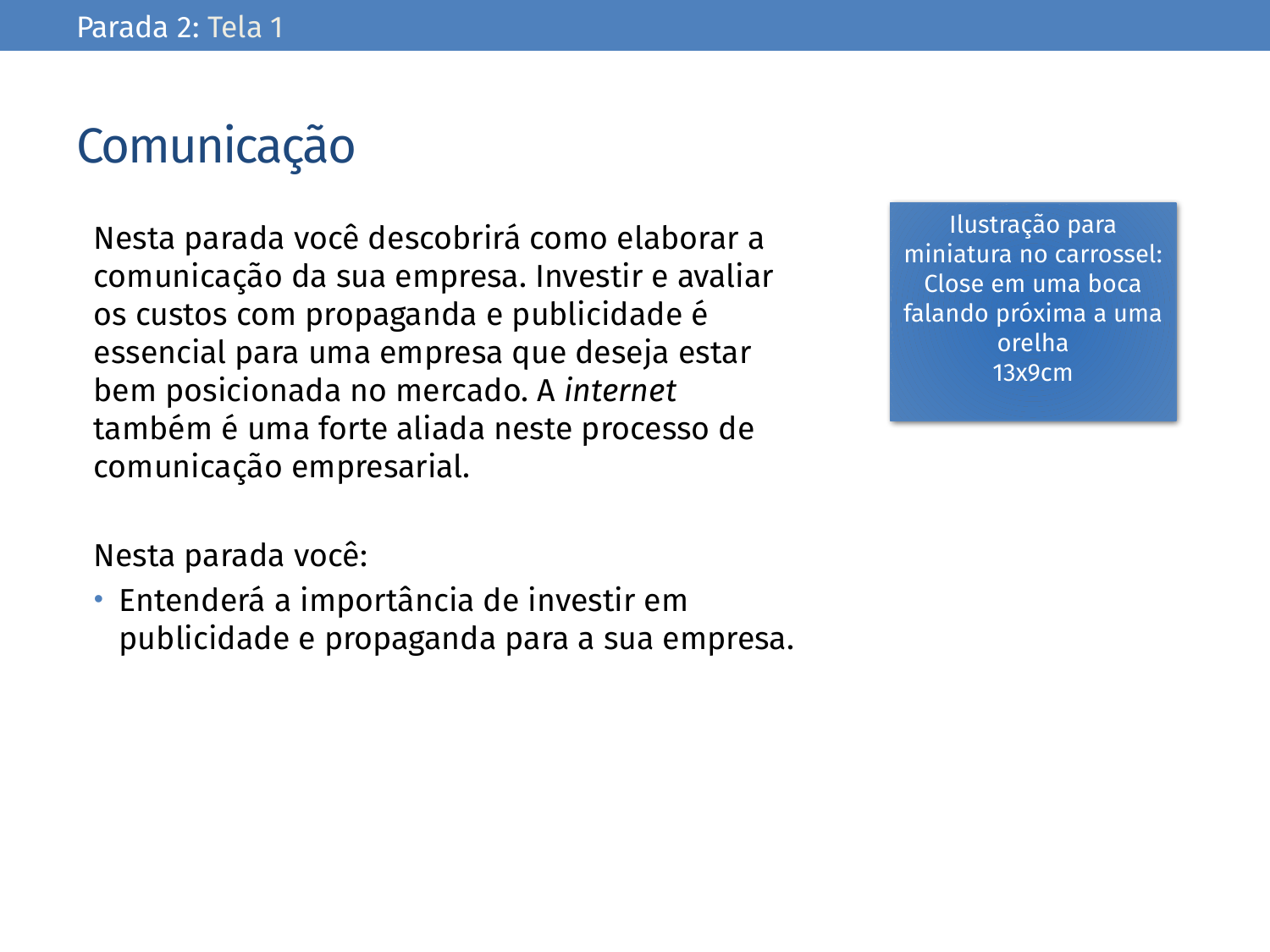

Parada 2: Tela 1
# Comunicação
Ilustração para miniatura no carrossel:
Close em uma boca falando próxima a uma orelha
13x9cm

Nesta parada você descobrirá como elaborar a comunicação da sua empresa. Investir e avaliar os custos com propaganda e publicidade é essencial para uma empresa que deseja estar bem posicionada no mercado. A internet também é uma forte aliada neste processo de comunicação empresarial.

Nesta parada você:
Entenderá a importância de investir em publicidade e propaganda para a sua empresa.